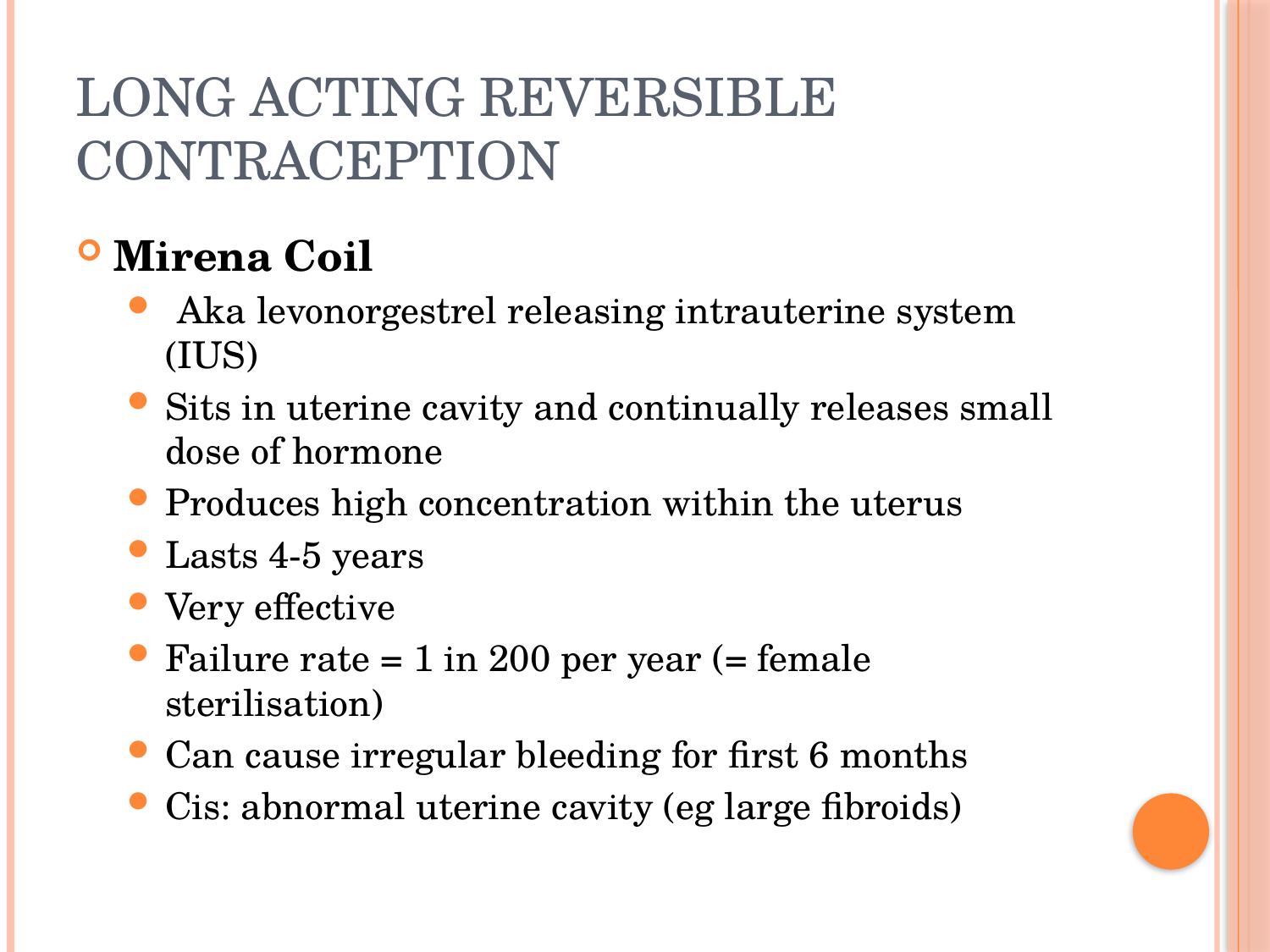

# Long Acting reversible Contraception
Mirena Coil
 Aka levonorgestrel releasing intrauterine system (IUS)
Sits in uterine cavity and continually releases small dose of hormone
Produces high concentration within the uterus
Lasts 4-5 years
Very effective
Failure rate = 1 in 200 per year (= female sterilisation)
Can cause irregular bleeding for first 6 months
Cis: abnormal uterine cavity (eg large fibroids)